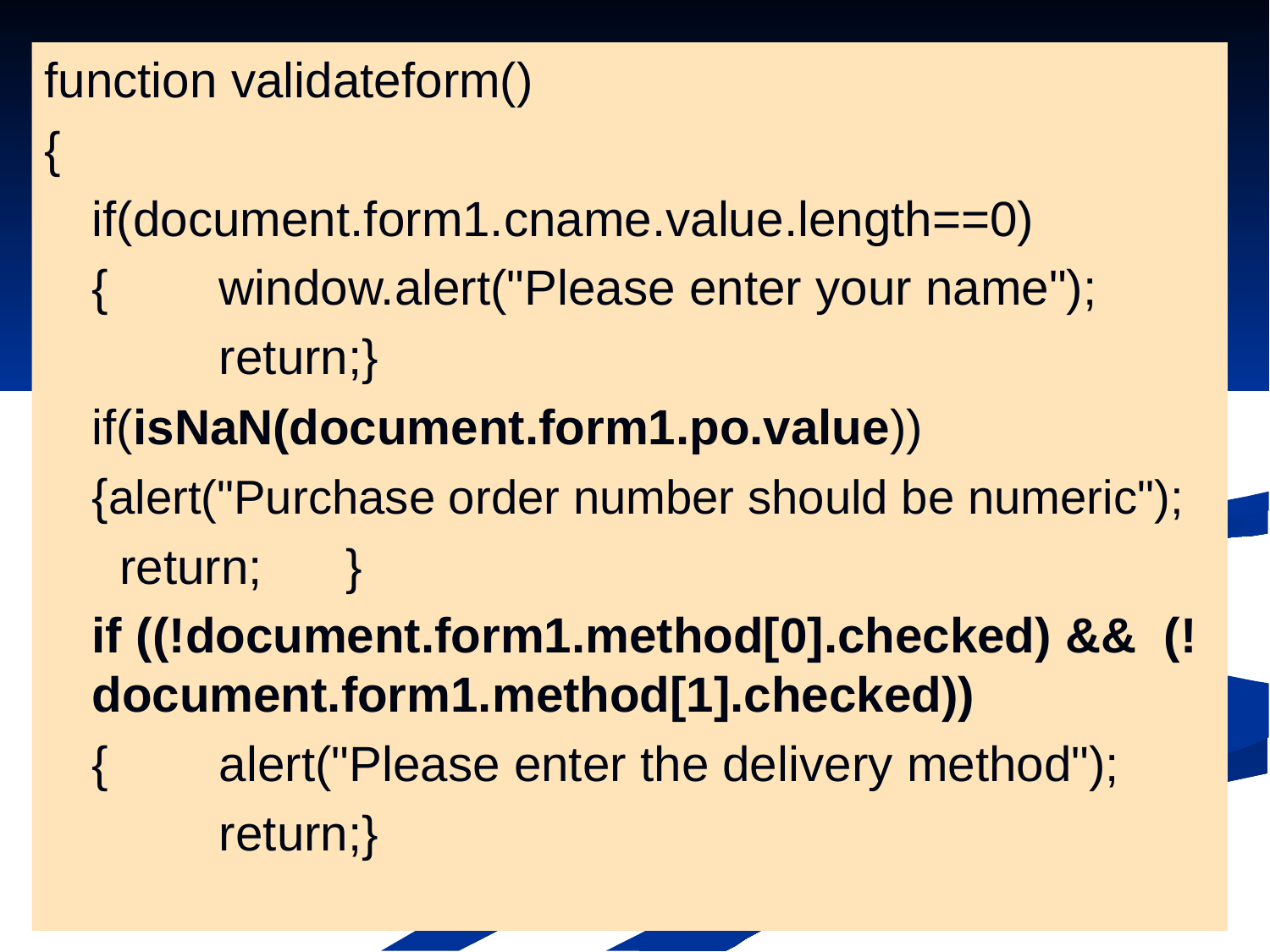

function validateform()
{
	if(document.form1.cname.value.length==0)
	{	window.alert("Please enter your name");
		return;}
	if(isNaN(document.form1.po.value))
	{alert("Purchase order number should be numeric");
	  return;	}
	if ((!document.form1.method[0].checked) &&  (!document.form1.method[1].checked))
	{	alert("Please enter the delivery method");
		return;}